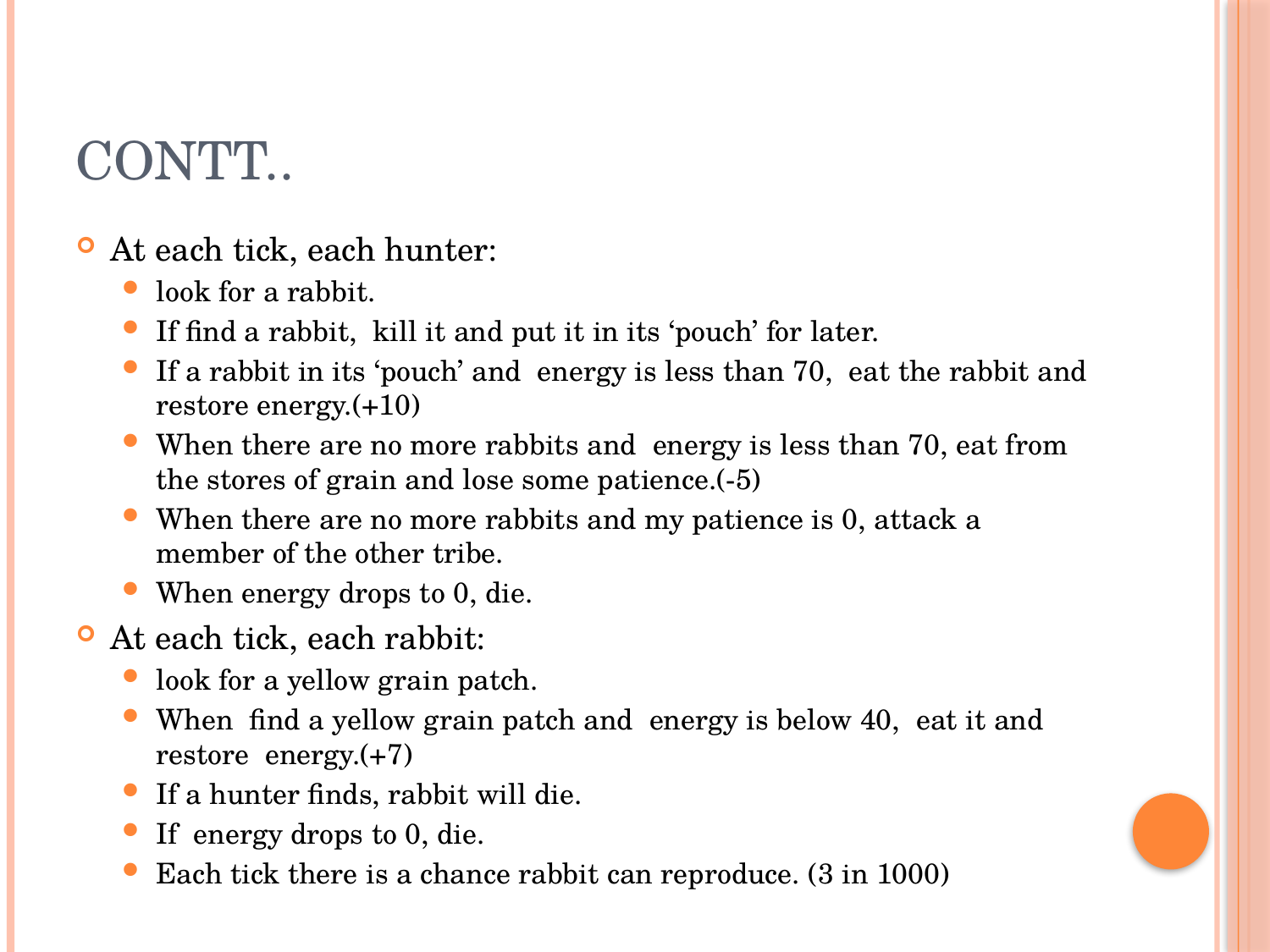

# Contt..
At each tick, each hunter:
look for a rabbit.
If find a rabbit,  kill it and put it in its ‘pouch’ for later.
If a rabbit in its ‘pouch’ and  energy is less than 70,  eat the rabbit and restore energy.(+10)
When there are no more rabbits and  energy is less than 70, eat from the stores of grain and lose some patience.(-5)
When there are no more rabbits and my patience is 0, attack a member of the other tribe.
When energy drops to 0, die.
At each tick, each rabbit:
look for a yellow grain patch.
When  find a yellow grain patch and  energy is below 40,  eat it and restore  energy.(+7)
If a hunter finds, rabbit will die.
If  energy drops to 0, die.
Each tick there is a chance rabbit can reproduce. (3 in 1000)